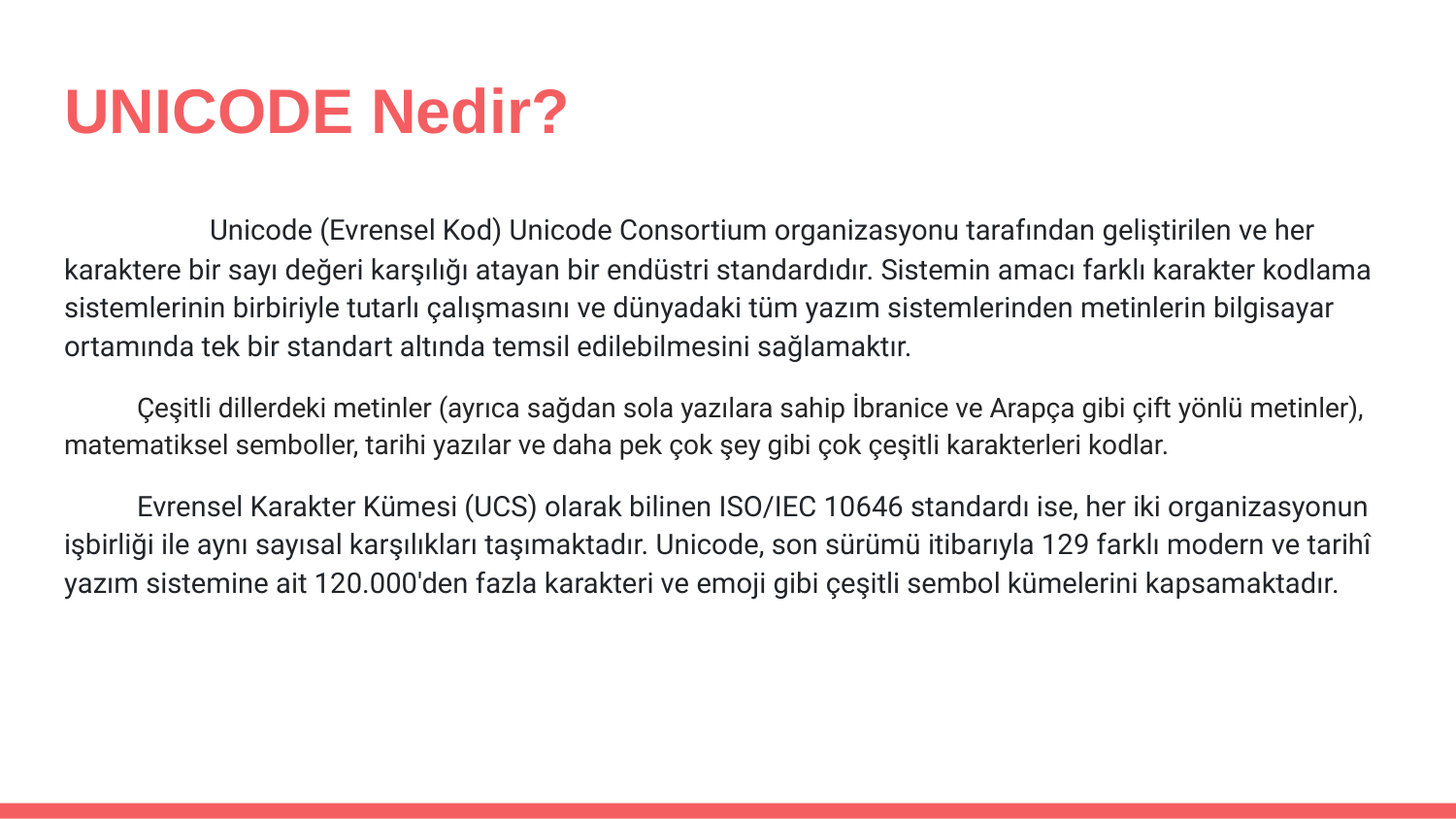

# UNICODE Nedir?
	Unicode (Evrensel Kod) Unicode Consortium organizasyonu tarafından geliştirilen ve her karaktere bir sayı değeri karşılığı atayan bir endüstri standardıdır. Sistemin amacı farklı karakter kodlama sistemlerinin birbiriyle tutarlı çalışmasını ve dünyadaki tüm yazım sistemlerinden metinlerin bilgisayar ortamında tek bir standart altında temsil edilebilmesini sağlamaktır.
Çeşitli dillerdeki metinler (ayrıca sağdan sola yazılara sahip İbranice ve Arapça gibi çift yönlü metinler), matematiksel semboller, tarihi yazılar ve daha pek çok şey gibi çok çeşitli karakterleri kodlar.
Evrensel Karakter Kümesi (UCS) olarak bilinen ISO/IEC 10646 standardı ise, her iki organizasyonun işbirliği ile aynı sayısal karşılıkları taşımaktadır. Unicode, son sürümü itibarıyla 129 farklı modern ve tarihî yazım sistemine ait 120.000'den fazla karakteri ve emoji gibi çeşitli sembol kümelerini kapsamaktadır.